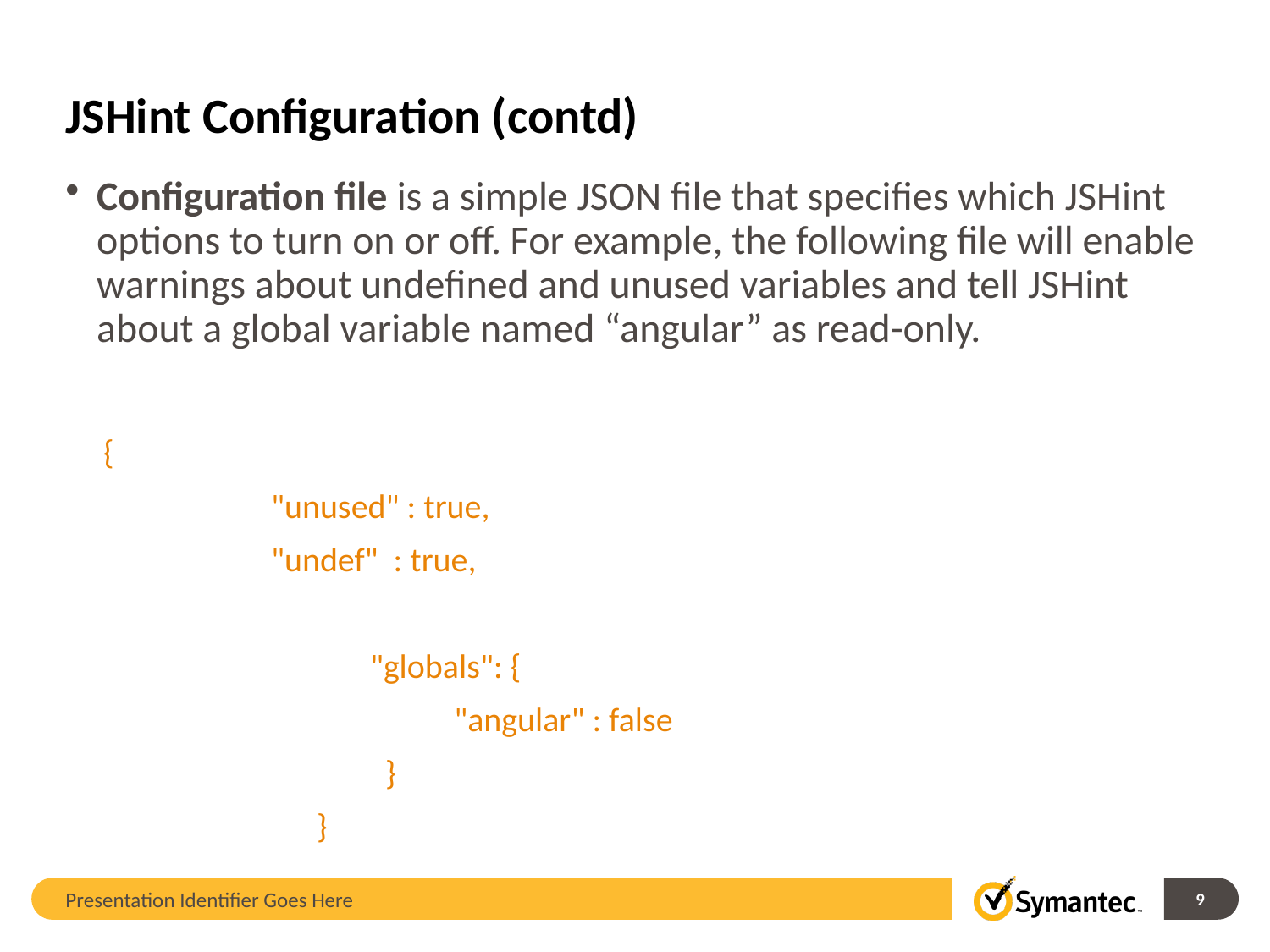

# JSHint Configuration (contd)
Configuration file is a simple JSON file that specifies which JSHint options to turn on or off. For example, the following file will enable warnings about undefined and unused variables and tell JSHint about a global variable named “angular” as read-only.

		{
  		      "unused" : true,
  		      "undef"  : true,

                                   "globals": {
  	                              "angular" : false
                                     }
                            }

Presentation Identifier Goes Here
9